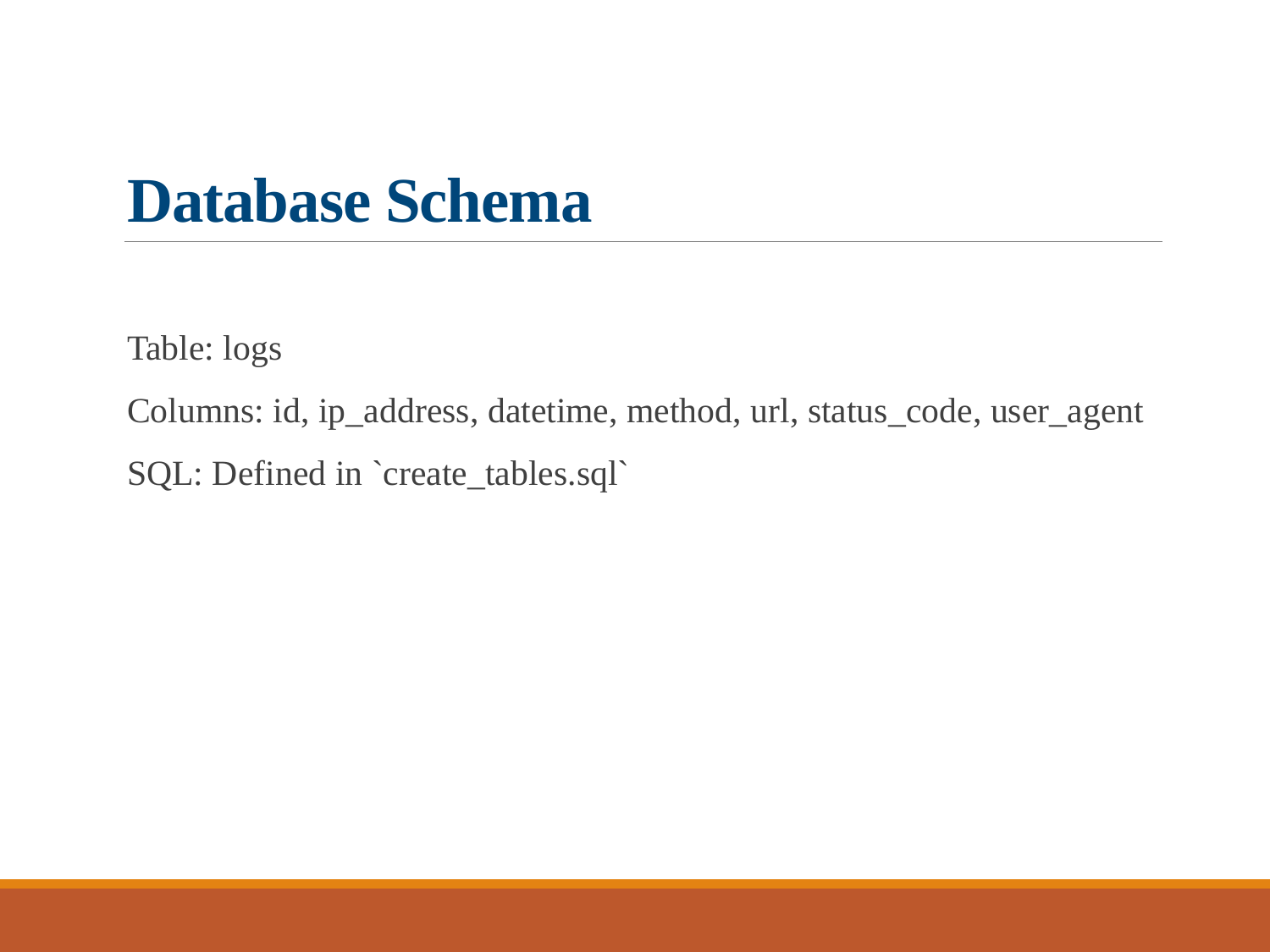

# Database Schema

Table: logs
Columns: id, ip_address, datetime, method, url, status_code, user_agent
SQL: Defined in `create_tables.sql`